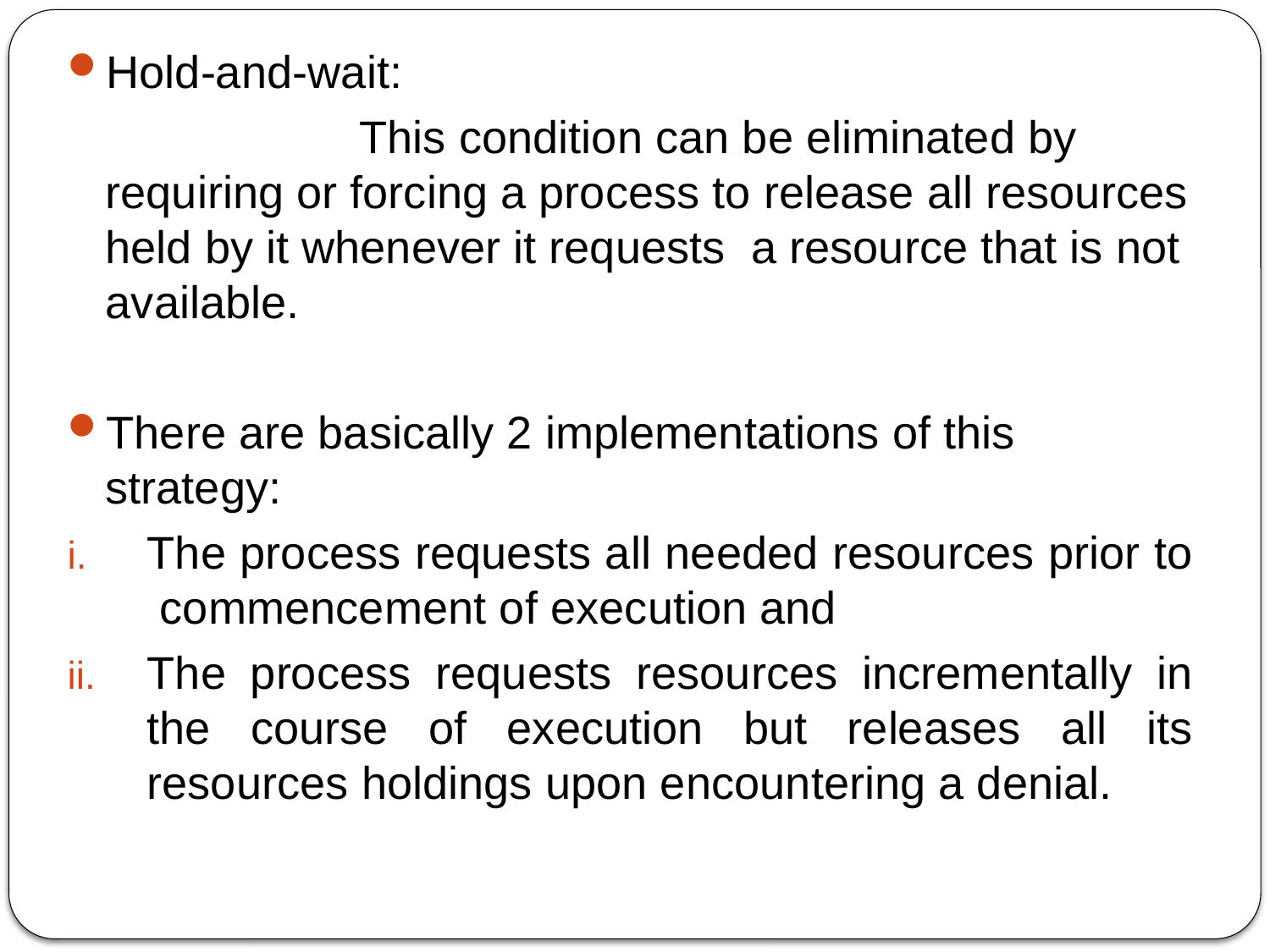

Hold-and-wait:
   		This condition can be eliminated by requiring or forcing a process to release all resources held by it whenever it requests  a resource that is not available.

There are basically 2 implementations of this strategy:
The process requests all needed resources prior to  commencement of execution and
The process requests resources incrementally in the course of execution but releases all its resources holdings upon encountering a denial.